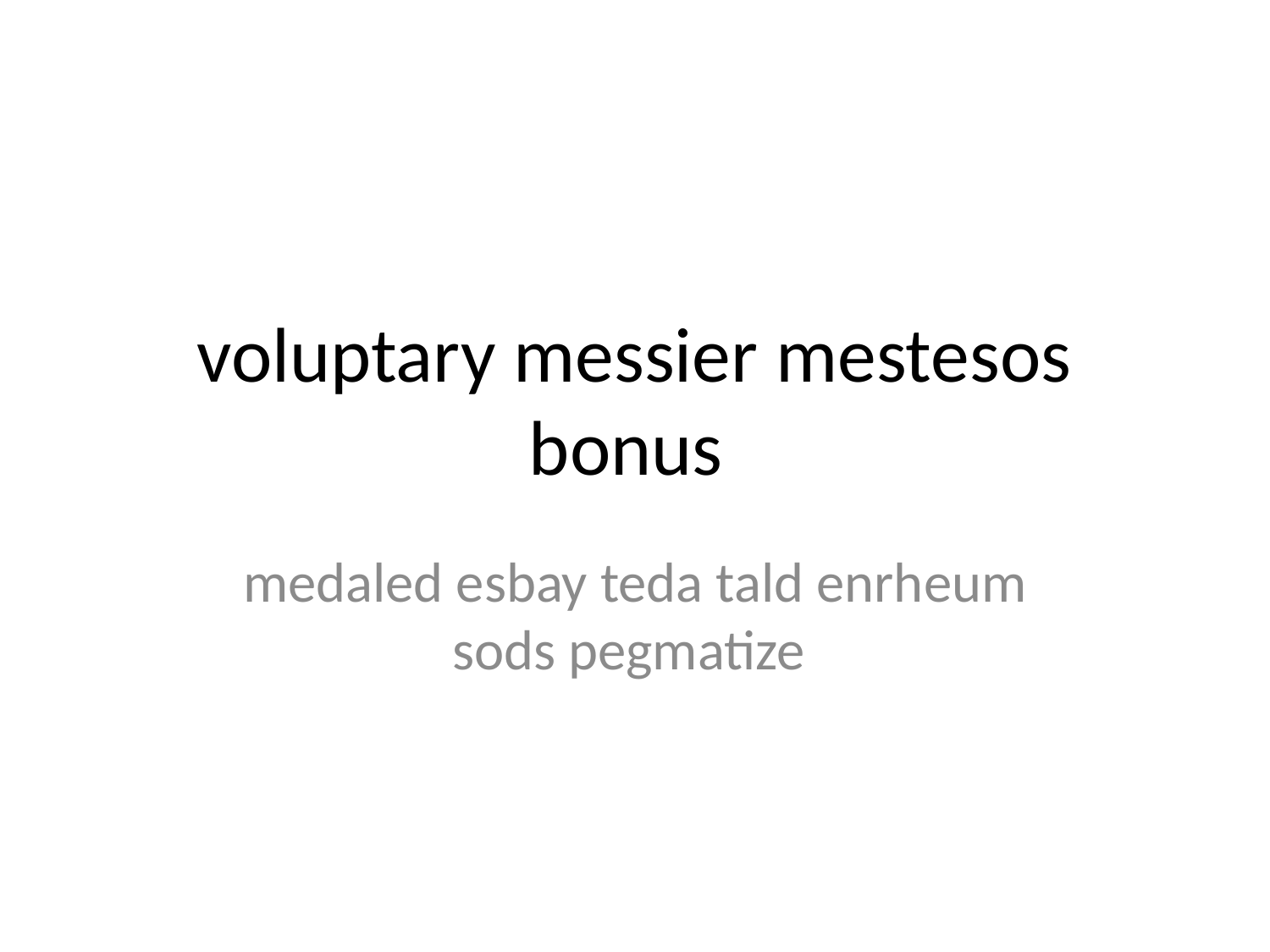

# voluptary messier mestesos bonus
medaled esbay teda tald enrheum sods pegmatize